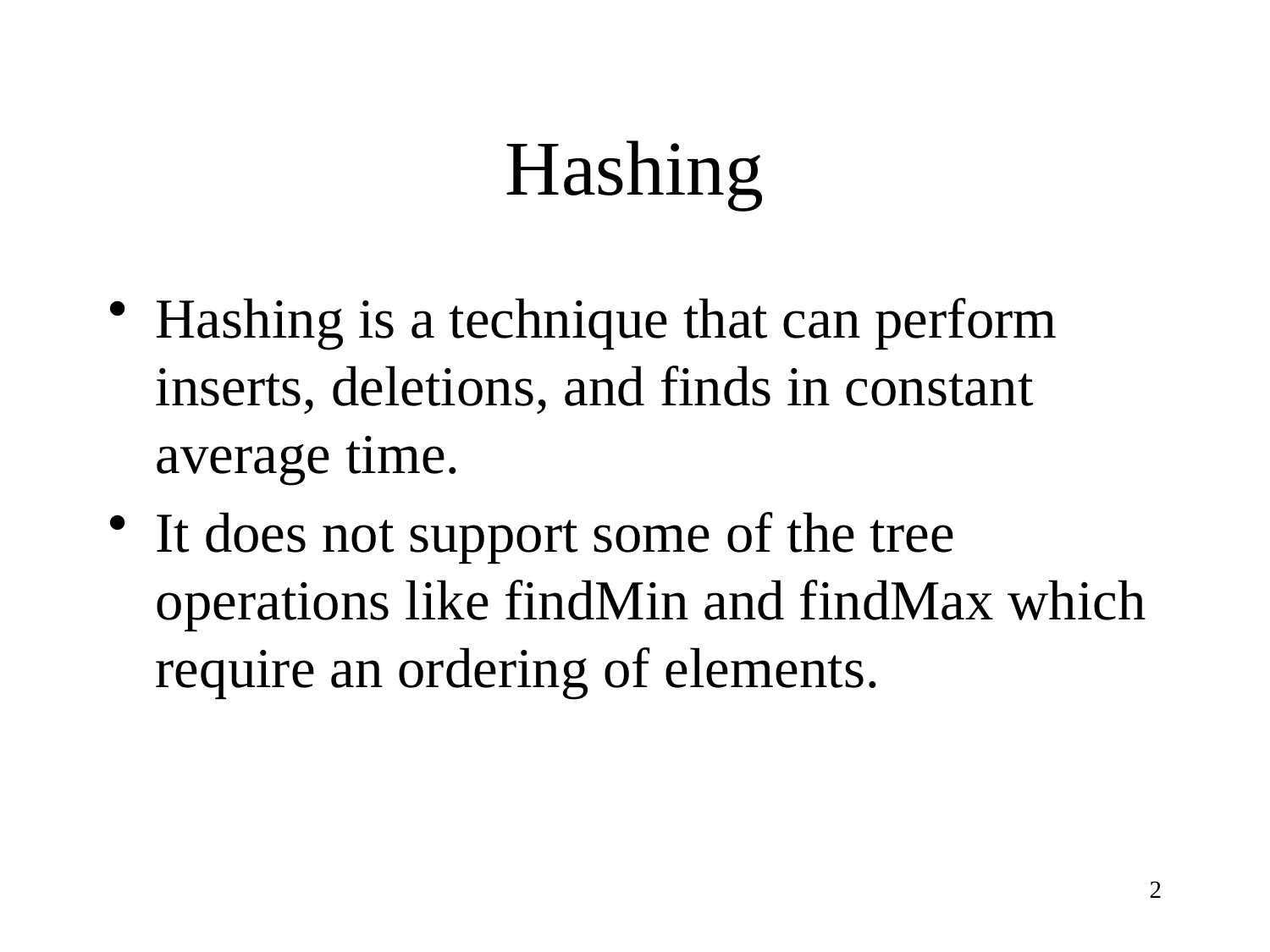

# Hashing
Hashing is a technique that can perform inserts, deletions, and finds in constant average time.
It does not support some of the tree operations like findMin and findMax which require an ordering of elements.

2